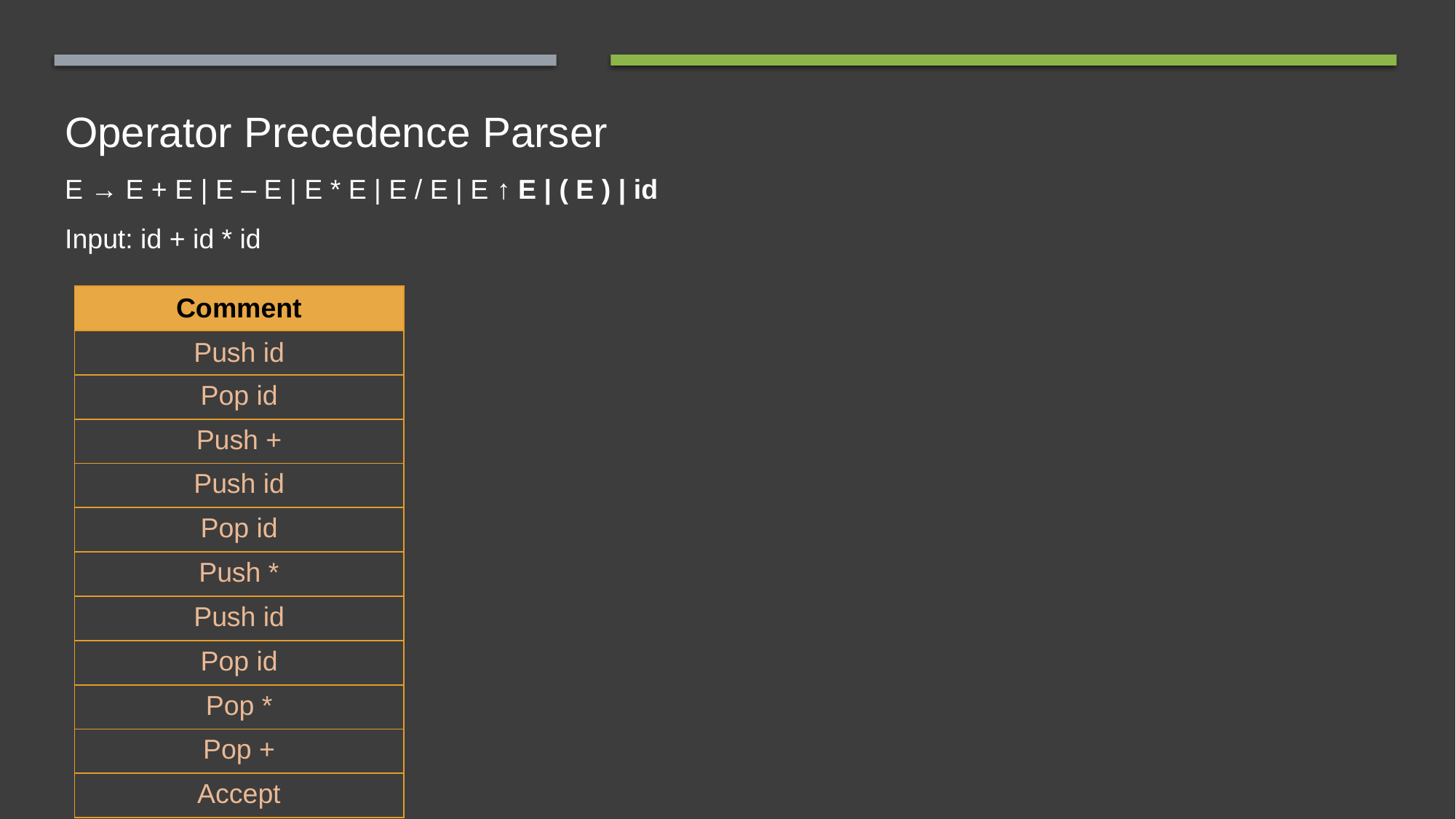

# Operator Precedence Parser E → E + E | E – E | E * E | E / E | E ↑ E | ( E ) | id Input: id + id * id

| Comment |
| --- |
| Push id |
| Pop id |
| Push + |
| Push id |
| Pop id |
| Push \* |
| Push id |
| Pop id |
| Pop \* |
| Pop + |
| Accept |